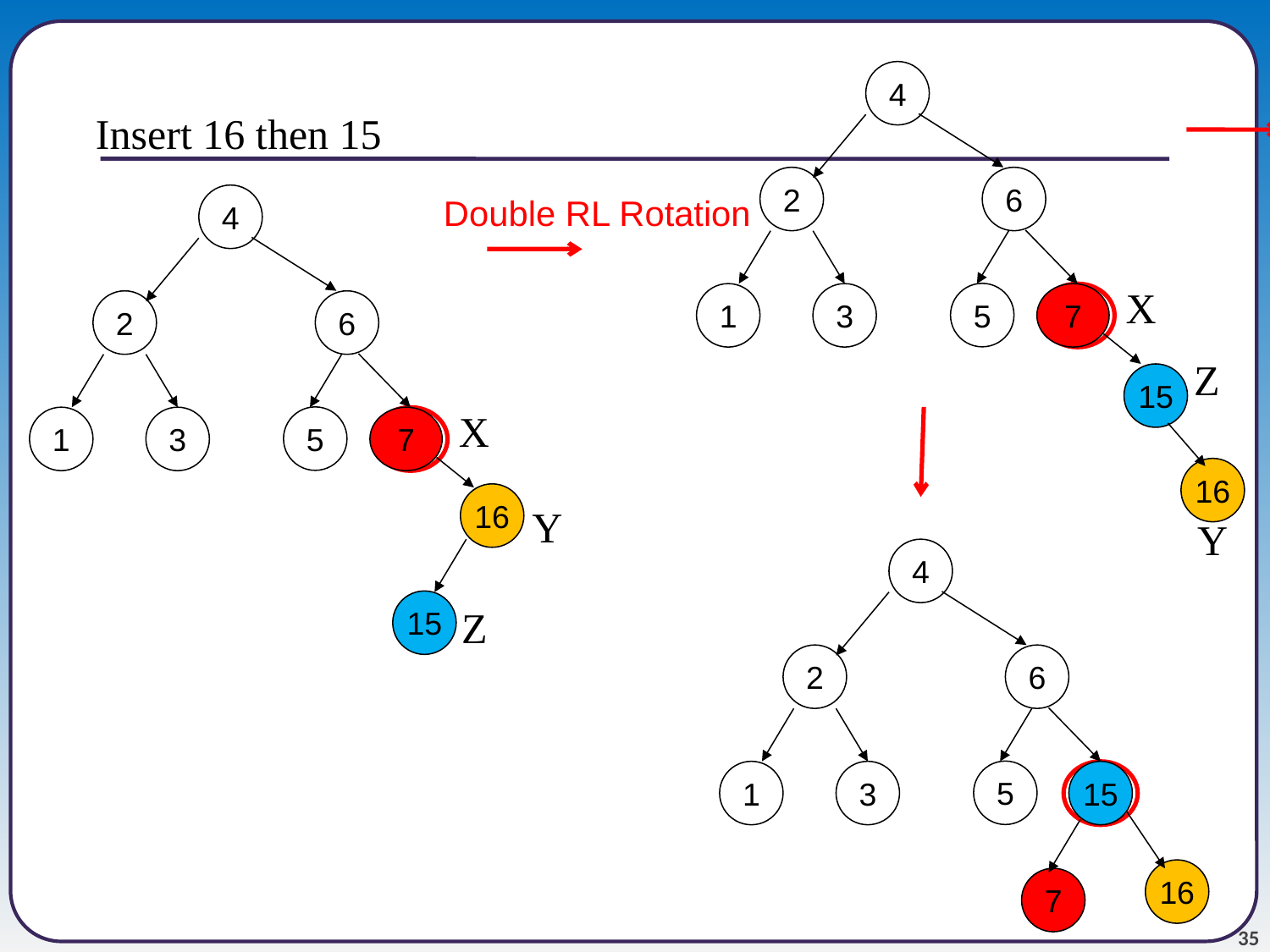

4

2
6

1
3
7
Insert 16 then 15

Double RL Rotation
4

2
6

1
3
7

X
5

Z

15
X

5

16
16
Y
Y

4

2
6

1
3
15
15
Z

5

16
7